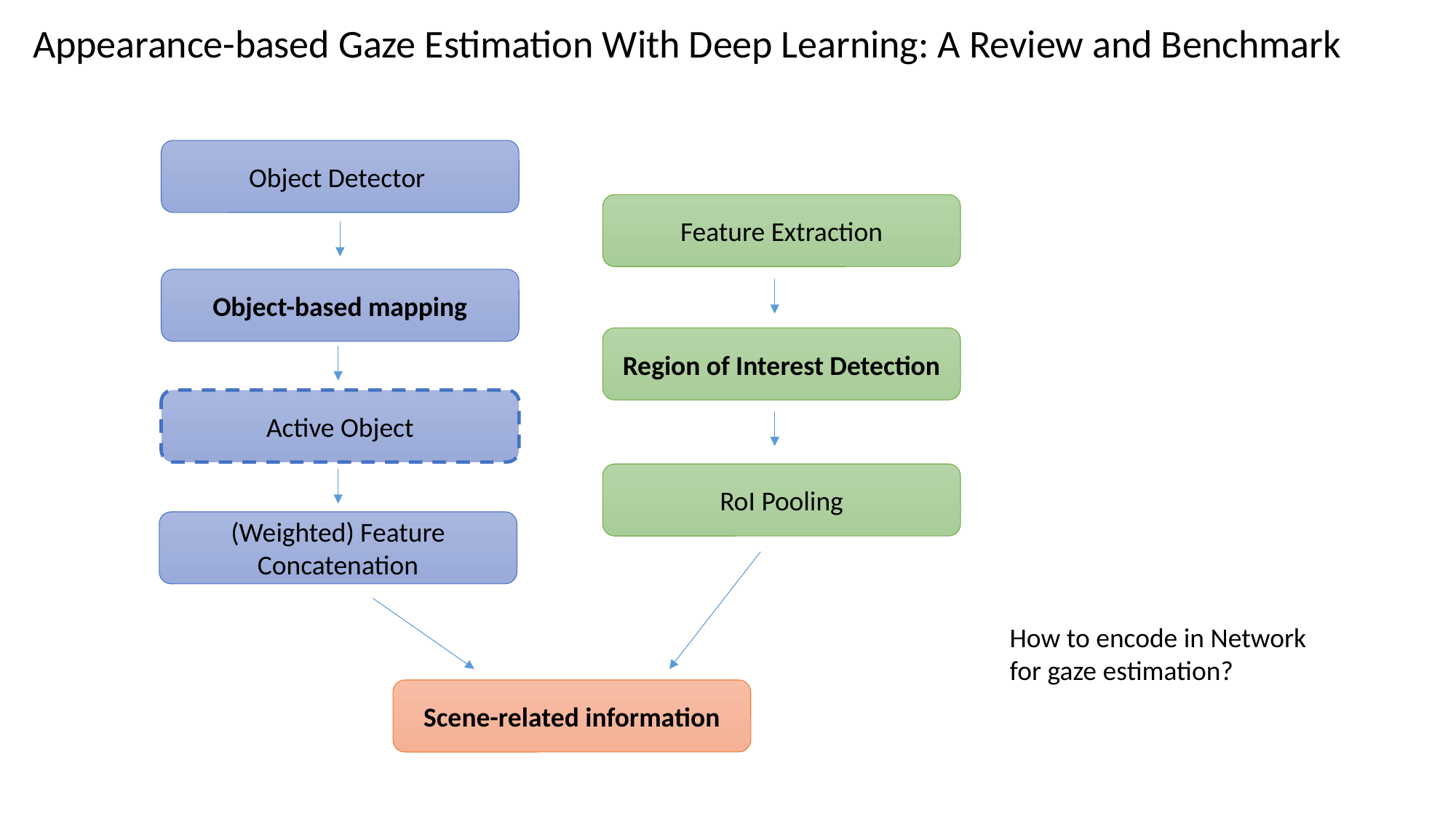

# Appearance-based Gaze Estimation With Deep Learning: A Review and Benchmark
Object Detector
Feature Extraction
Object-based mapping
Region of Interest Detection
Active Object
RoI Pooling
(Weighted) Feature Concatenation
Scene-related information
How to encode in Network for gaze estimation?